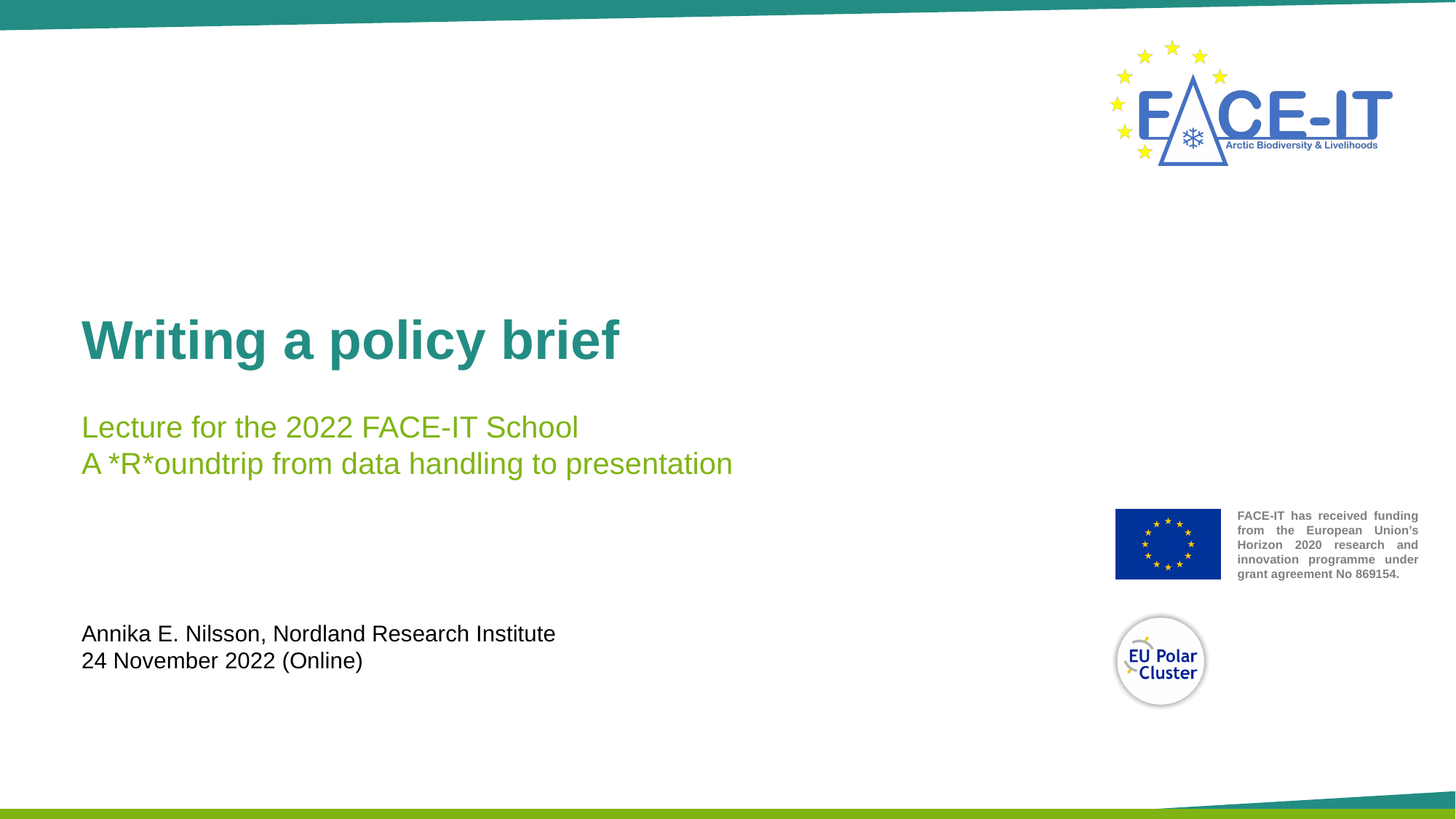

Writing a policy brief
Lecture for the 2022 FACE-IT School
A *R*oundtrip from data handling to presentation
Annika E. Nilsson, Nordland Research Institute
24 November 2022 (Online)